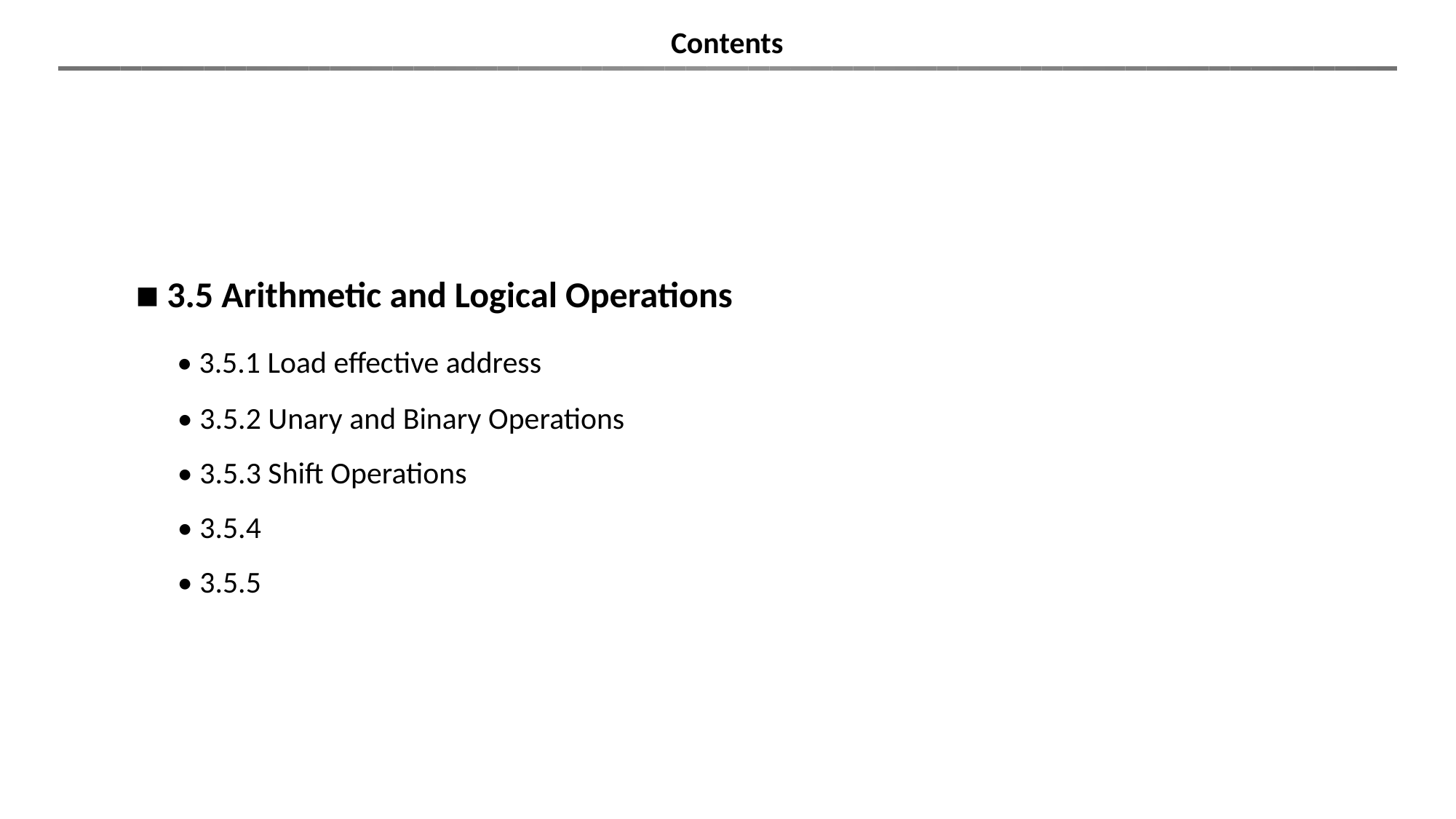

Contents

◼︎ 3.5 Arithmetic and Logical Operations
     • 3.5.1 Load effective address
      • 3.5.2 Unary and Binary Operations
      • 3.5.3 Shift Operations
      • 3.5.4
      • 3.5.5